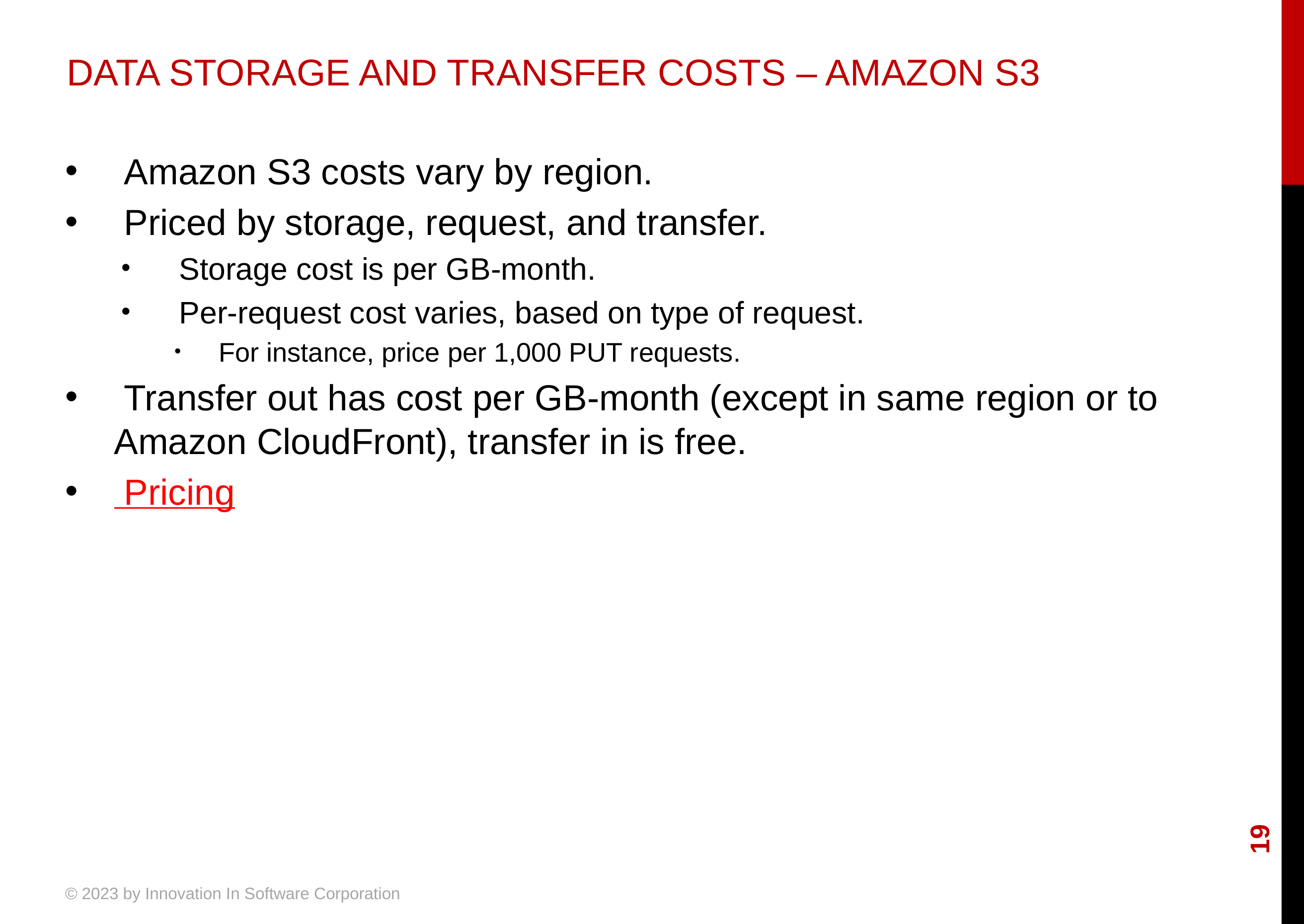

# DATA STORAGE AND TRANSFER COSTS – AMAZON S3
 Amazon S3 costs vary by region.
 Priced by storage, request, and transfer.
 Storage cost is per GB-month.
 Per-request cost varies, based on type of request.
 For instance, price per 1,000 PUT requests.
 Transfer out has cost per GB-month (except in same region or to Amazon CloudFront), transfer in is free.
 Pricing
19
© 2023 by Innovation In Software Corporation